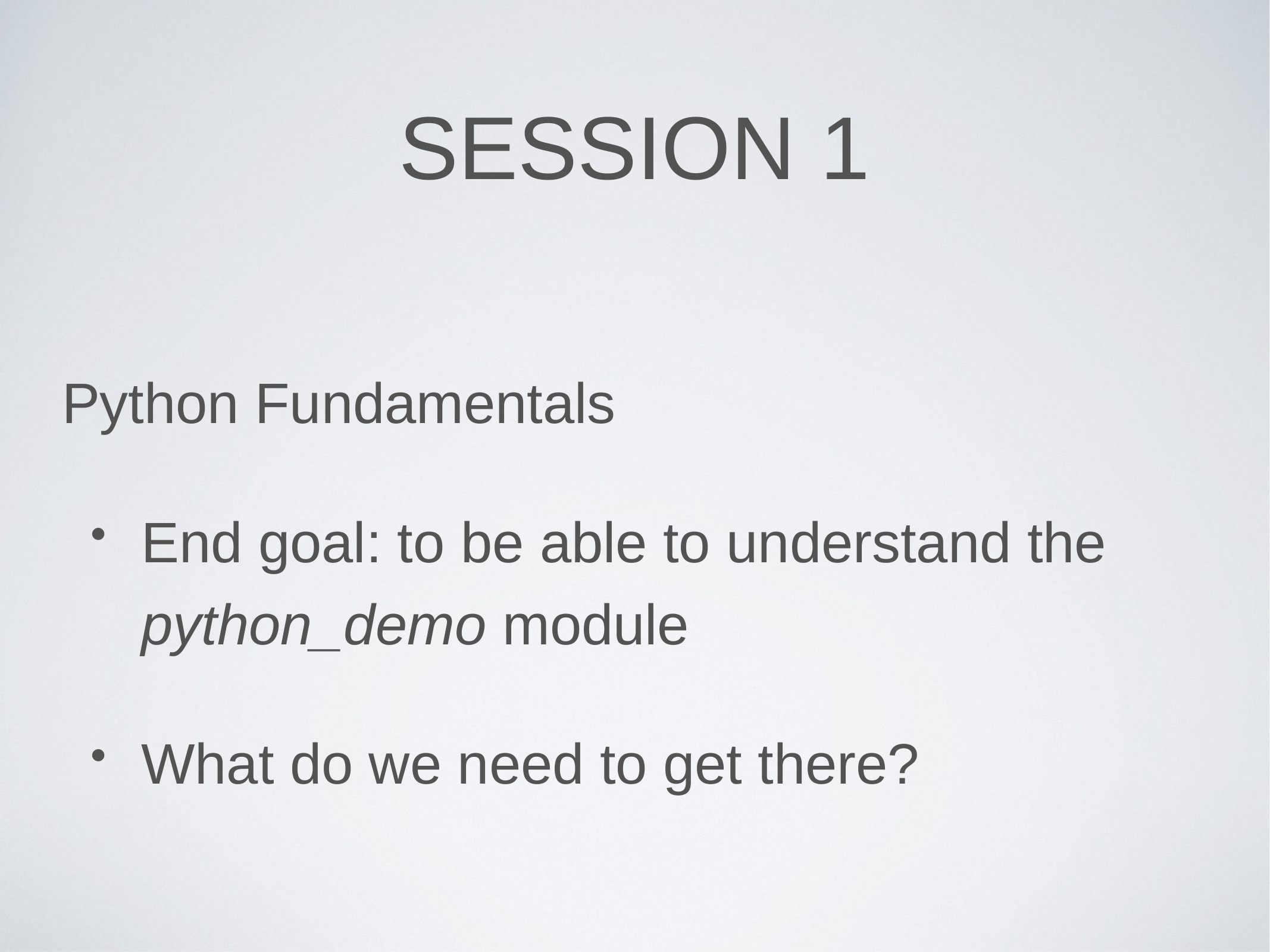

# session 1
Python Fundamentals
End goal: to be able to understand the python_demo module
What do we need to get there?